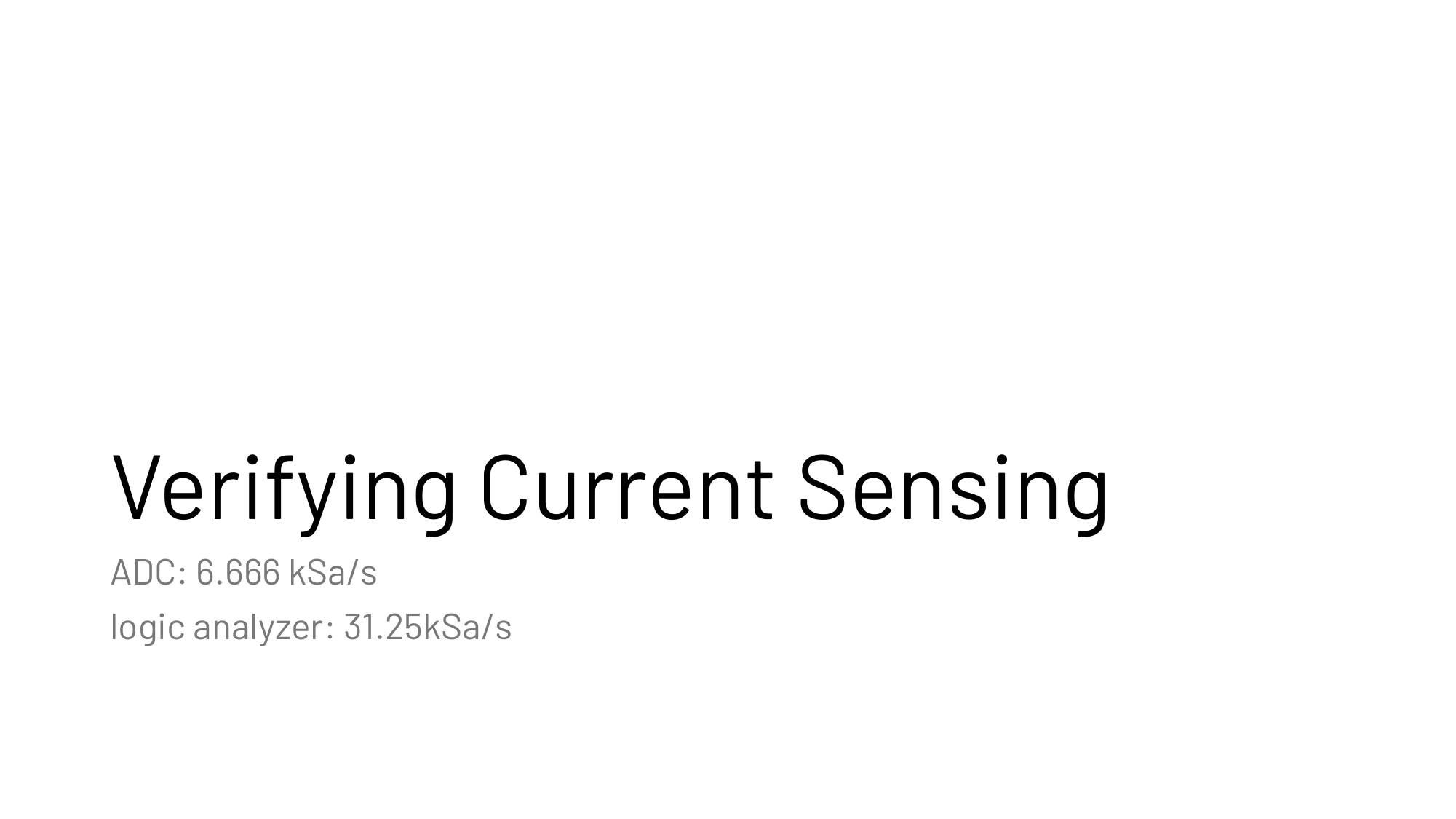

# Verifying Current Sensing
ADC: 6.666 kSa/s
logic analyzer: 31.25kSa/s